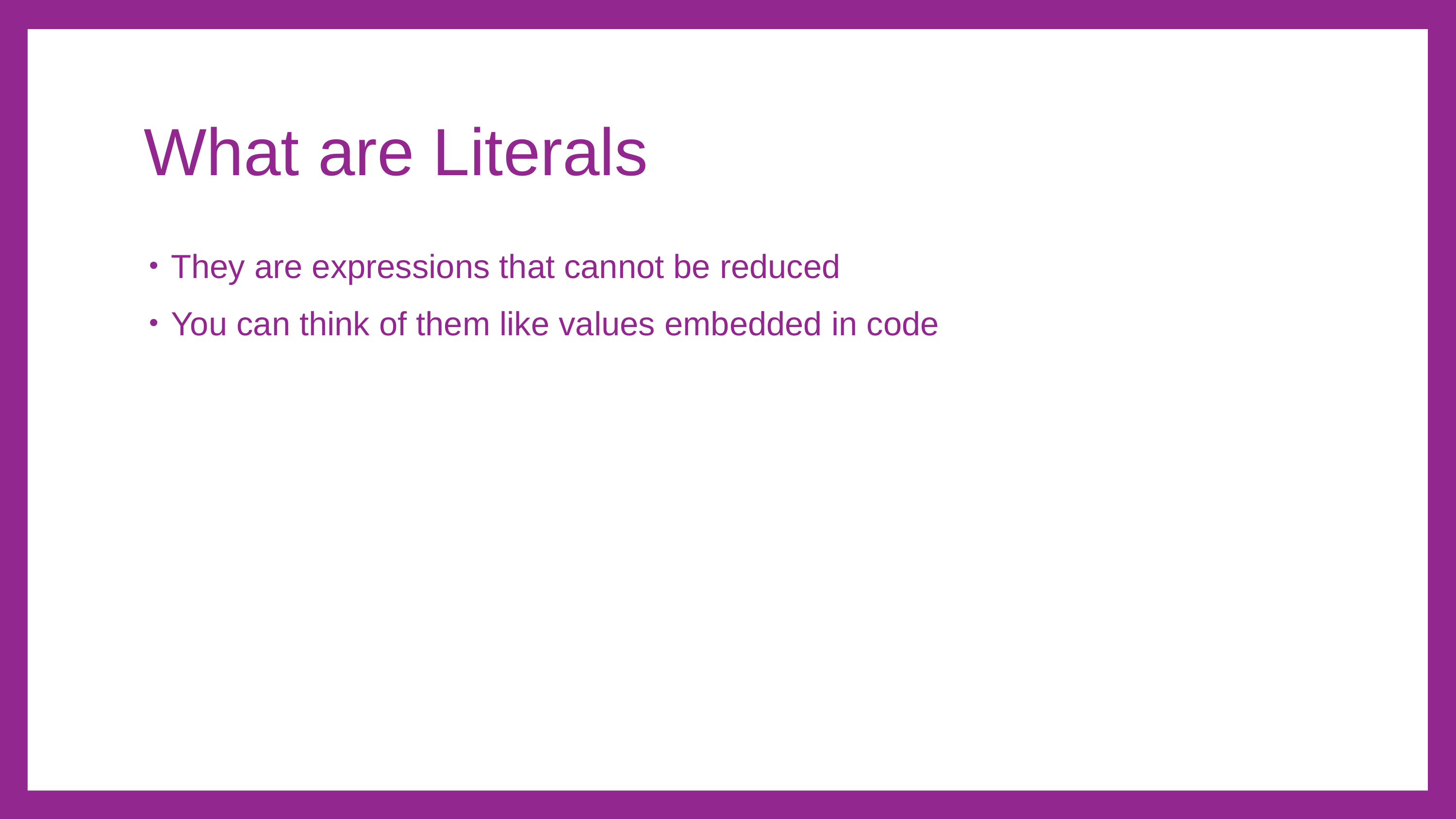

# What are Literals
They are expressions that cannot be reduced
You can think of them like values embedded in code